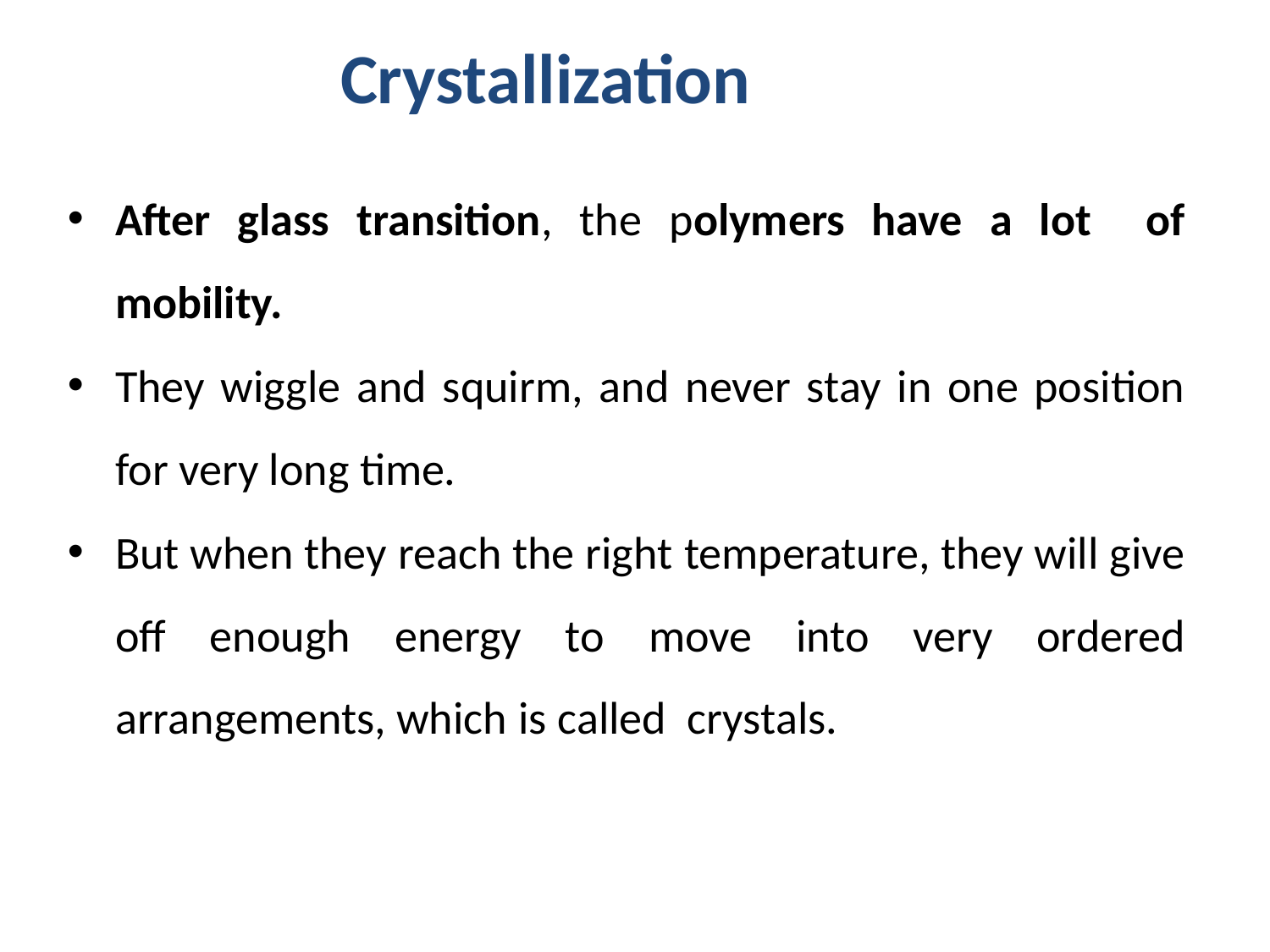

# Crystallization
After glass transition, the polymers have a lot  of mobility.
They wiggle and squirm, and never stay in one position for very long time.
But when they reach the right temperature, they will give off enough energy to move into very ordered arrangements, which is called  crystals.